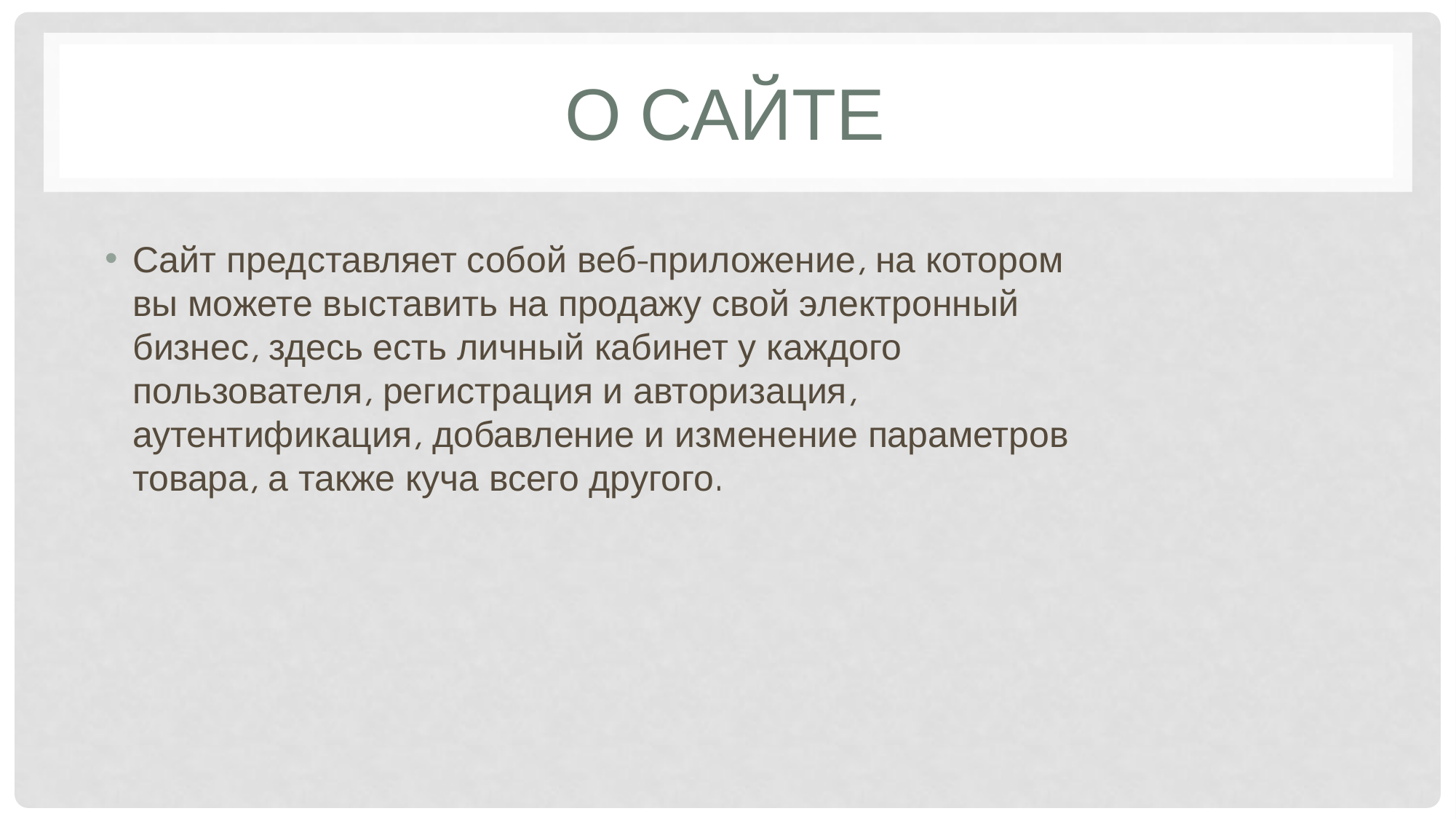

# О сайте
Сайт представляет собой веб-приложение, на котором вы можете выставить на продажу свой электронный бизнес, здесь есть личный кабинет у каждого пользователя, регистрация и авторизация, аутентификация, добавление и изменение параметров товара, а также куча всего другого.